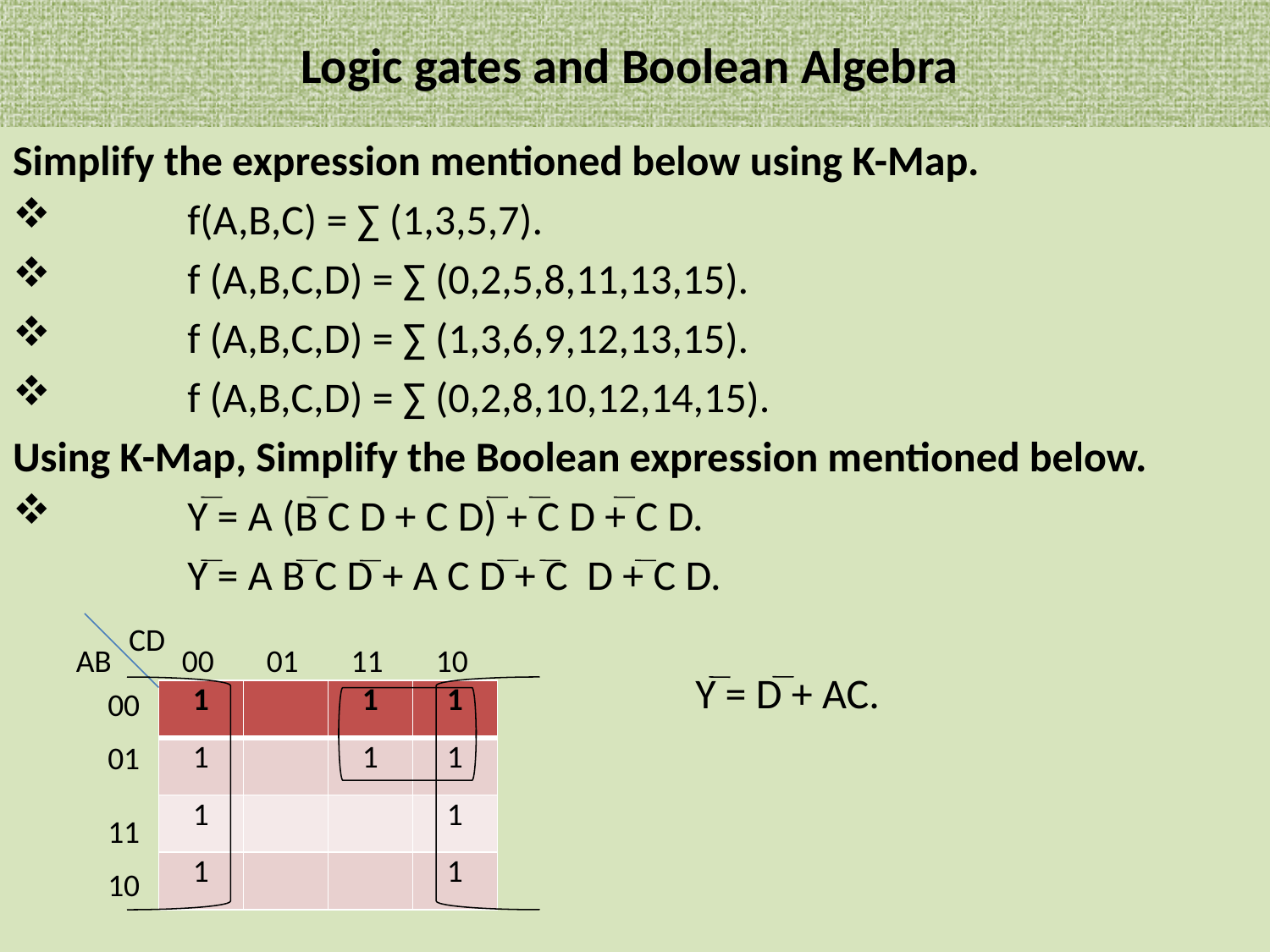

# Logic gates and Boolean Algebra
Simplify the expression mentioned below using K-Map.
	f(A,B,C) = ∑ (1,3,5,7).
	f (A,B,C,D) = ∑ (0,2,5,8,11,13,15).
	f (A,B,C,D) = ∑ (1,3,6,9,12,13,15).
	f (A,B,C,D) = ∑ (0,2,8,10,12,14,15).
Using K-Map, Simplify the Boolean expression mentioned below.
	Y = A (B C D + C D) + C D + C D.
		Y = A B C D + A C D + C  D + C D.

						Y = D + AC.

CD
AB
00
01
11
10

00
| 1 |  | 1 | 1 |
| --- | --- | --- | --- |
| 1 |  | 1 | 1 |
| 1 |  |  | 1 |
| 1 |  |  | 1 |

01
11
10